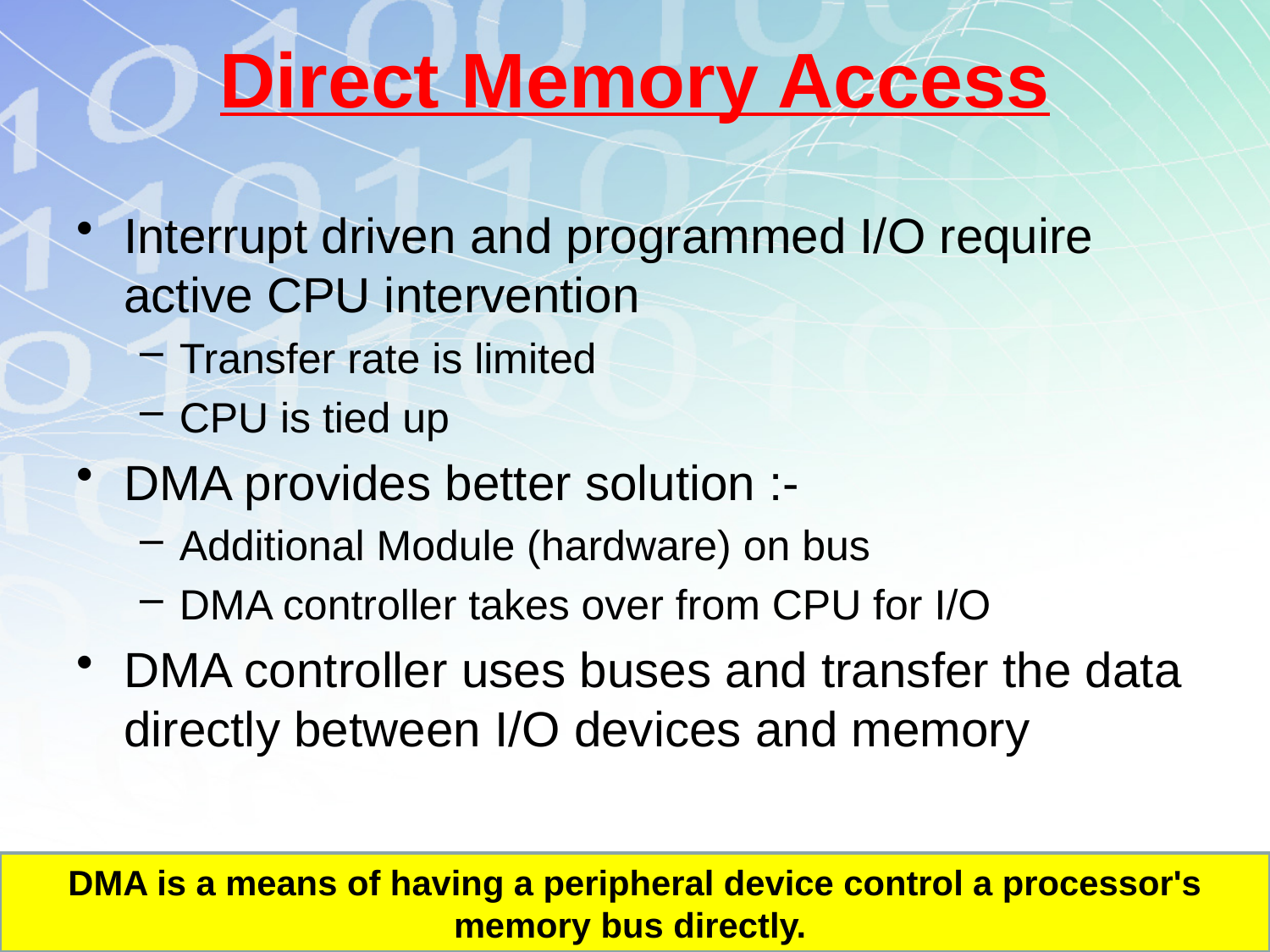

# Direct Memory Access
Interrupt driven and programmed I/O require active CPU intervention
Transfer rate is limited
CPU is tied up
DMA provides better solution :-
Additional Module (hardware) on bus
DMA controller takes over from CPU for I/O
DMA controller uses buses and transfer the data directly between I/O devices and memory
DMA is a means of having a peripheral device control a processor's memory bus directly.